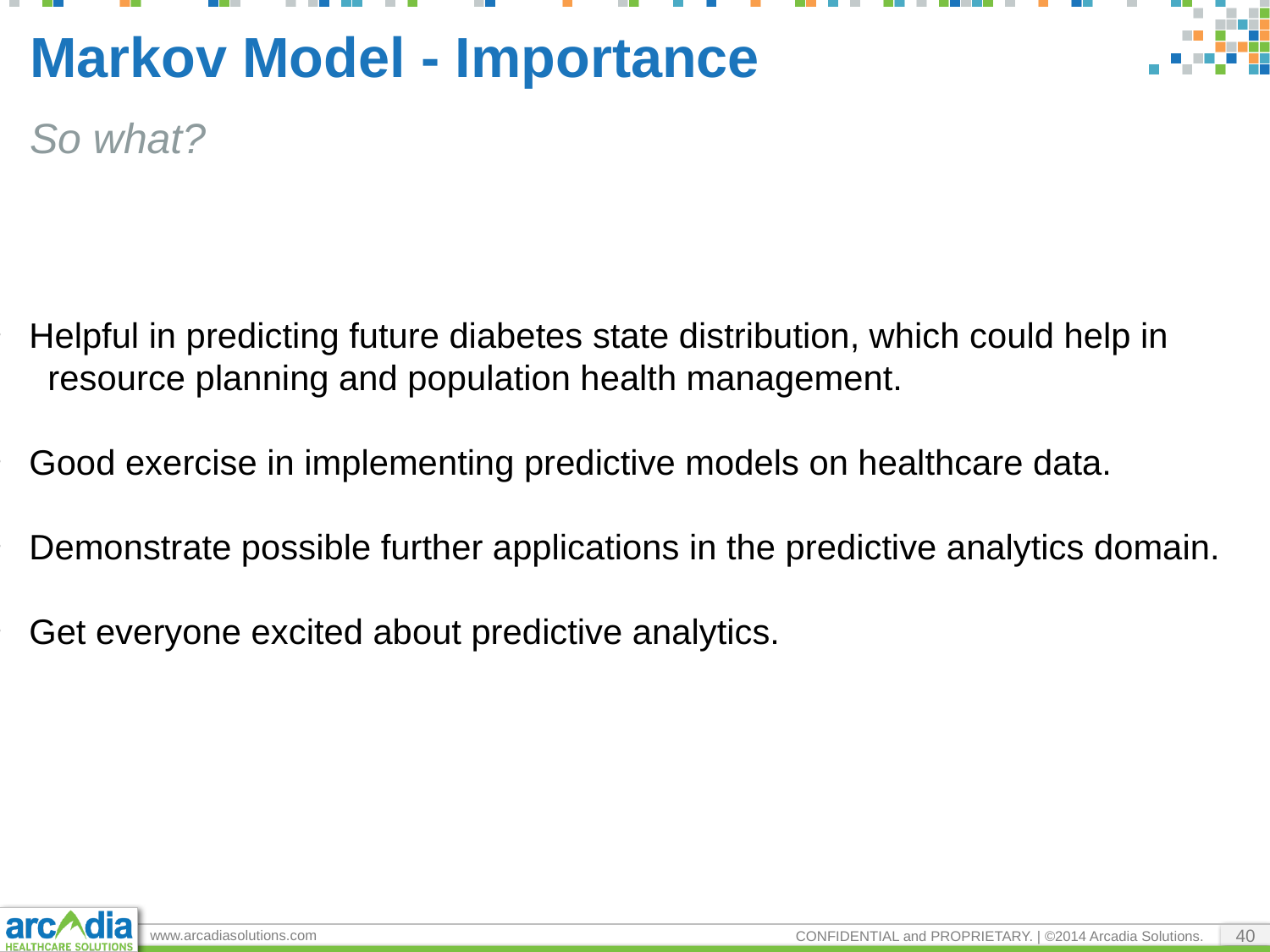

# Markov Model - Importance
So what?
Helpful in predicting future diabetes state distribution, which could help in
      resource planning and population health management.

Good exercise in implementing predictive models on healthcare data.

Demonstrate possible further applications in the predictive analytics domain.

Get everyone excited about predictive analytics.